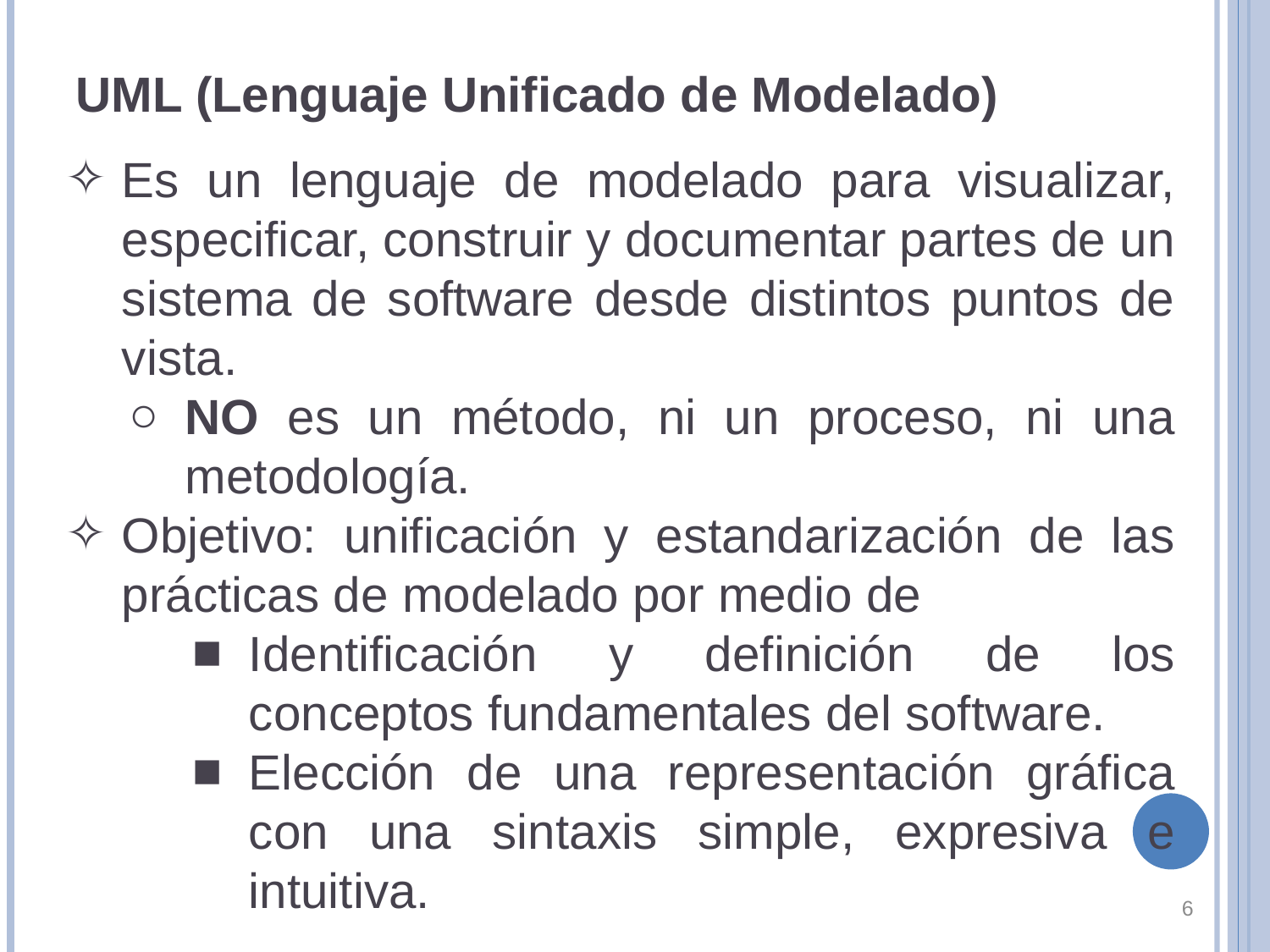

UML (Lenguaje Unificado de Modelado)
Es un lenguaje de modelado para visualizar, especificar, construir y documentar partes de un sistema de software desde distintos puntos de vista.
NO es un método, ni un proceso, ni una metodología.
Objetivo: unificación y estandarización de las prácticas de modelado por medio de
Identificación y definición de los conceptos fundamentales del software.
Elección de una representación gráfica con una sintaxis simple, expresiva e intuitiva.
6